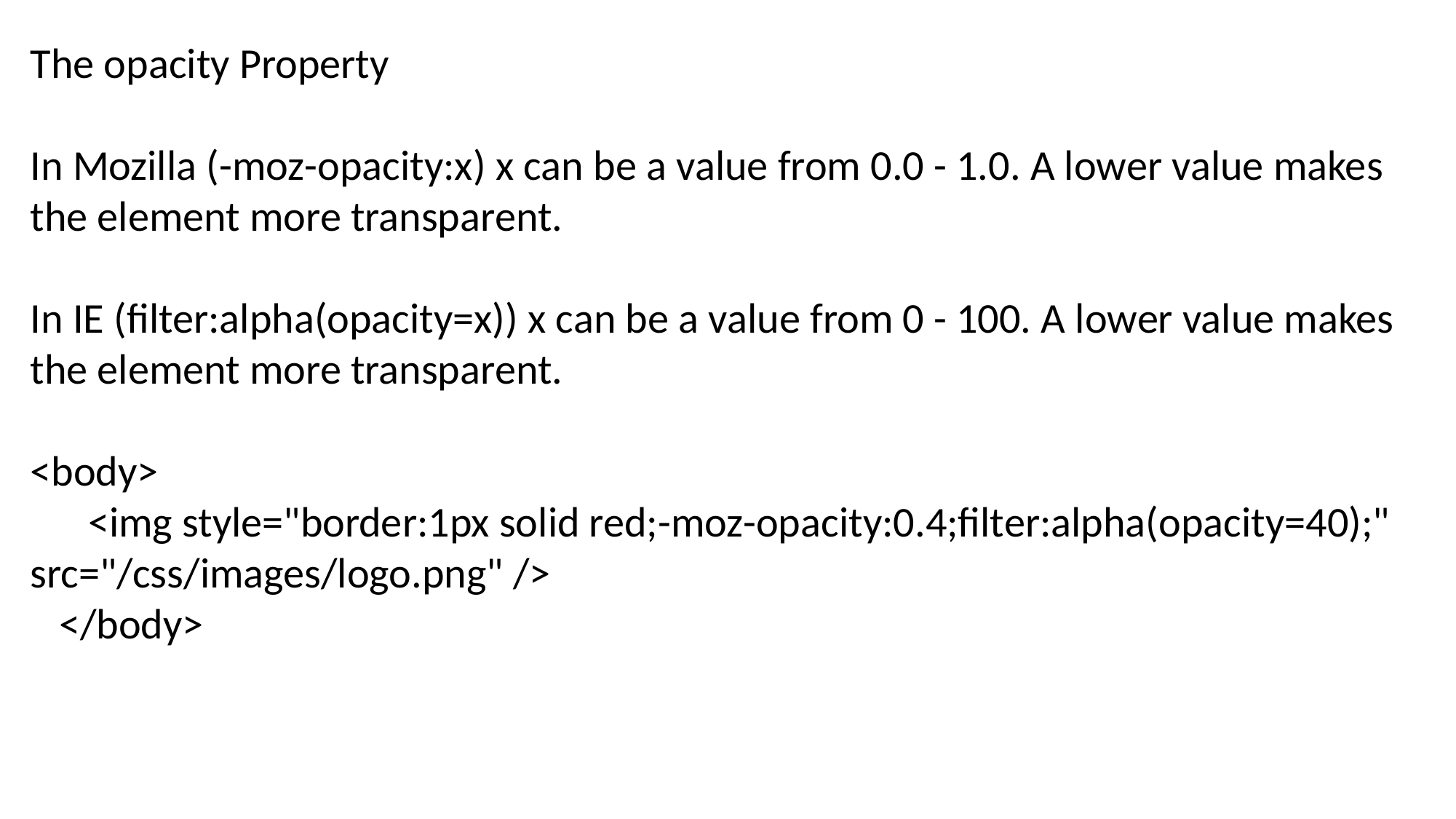

The opacity Property

In Mozilla (-moz-opacity:x) x can be a value from 0.0 - 1.0. A lower value makes the element more transparent.

In IE (filter:alpha(opacity=x)) x can be a value from 0 - 100. A lower value makes the element more transparent.

<body>
      <img style="border:1px solid red;-moz-opacity:0.4;filter:alpha(opacity=40);" src="/css/images/logo.png" />
   </body>